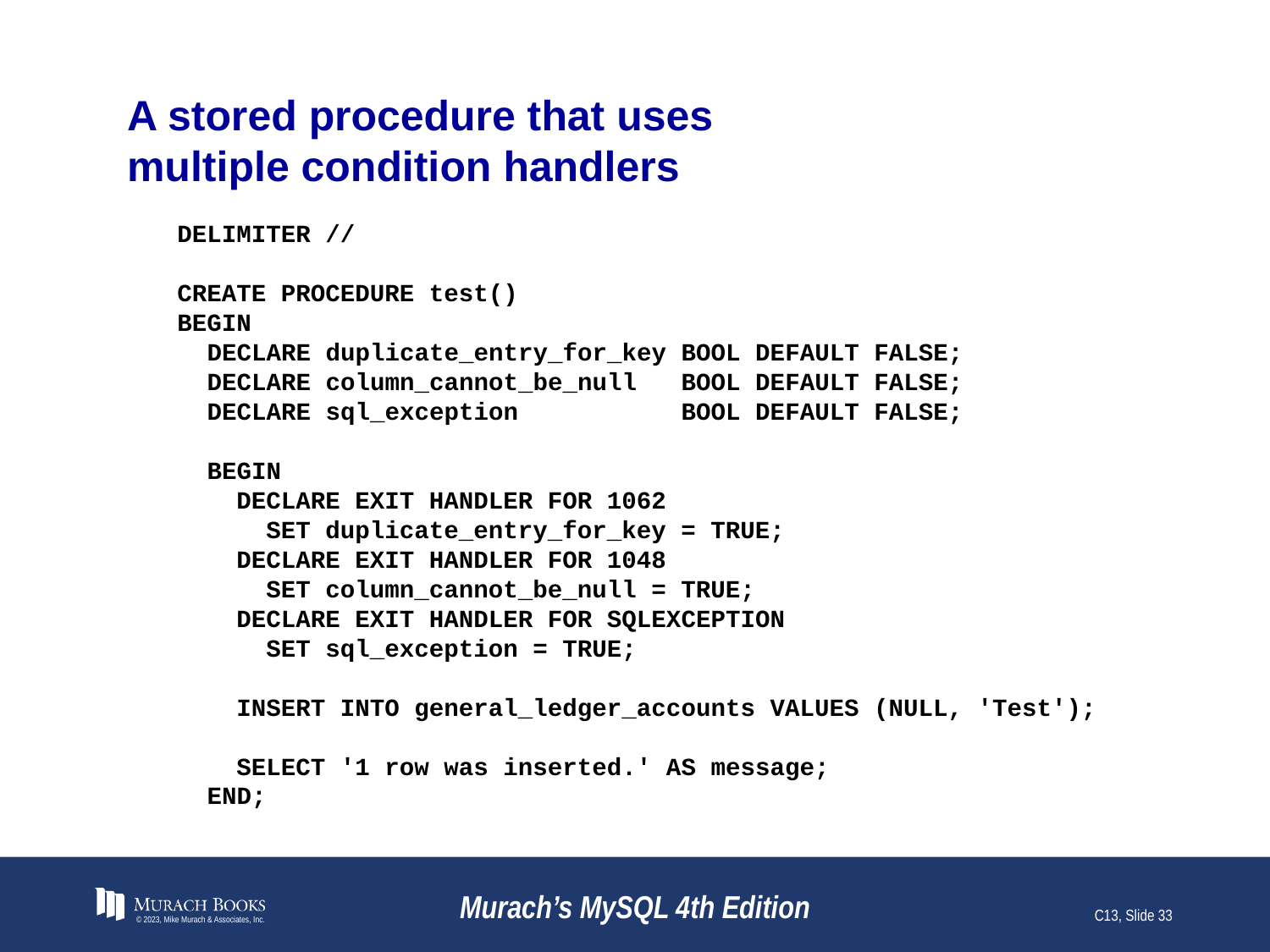

# A stored procedure that uses multiple condition handlers
DELIMITER //

CREATE PROCEDURE test()
BEGIN
  DECLARE duplicate_entry_for_key BOOL DEFAULT FALSE;
  DECLARE column_cannot_be_null   BOOL DEFAULT FALSE;
  DECLARE sql_exception           BOOL DEFAULT FALSE;

  BEGIN
    DECLARE EXIT HANDLER FOR 1062
      SET duplicate_entry_for_key = TRUE;
    DECLARE EXIT HANDLER FOR 1048
      SET column_cannot_be_null = TRUE;
    DECLARE EXIT HANDLER FOR SQLEXCEPTION
      SET sql_exception = TRUE;

    INSERT INTO general_ledger_accounts VALUES (NULL, 'Test');

    SELECT '1 row was inserted.' AS message;
  END;

© 2023, Mike Murach & Associates, Inc.
Murach’s MySQL 4th Edition

C13, Slide 33